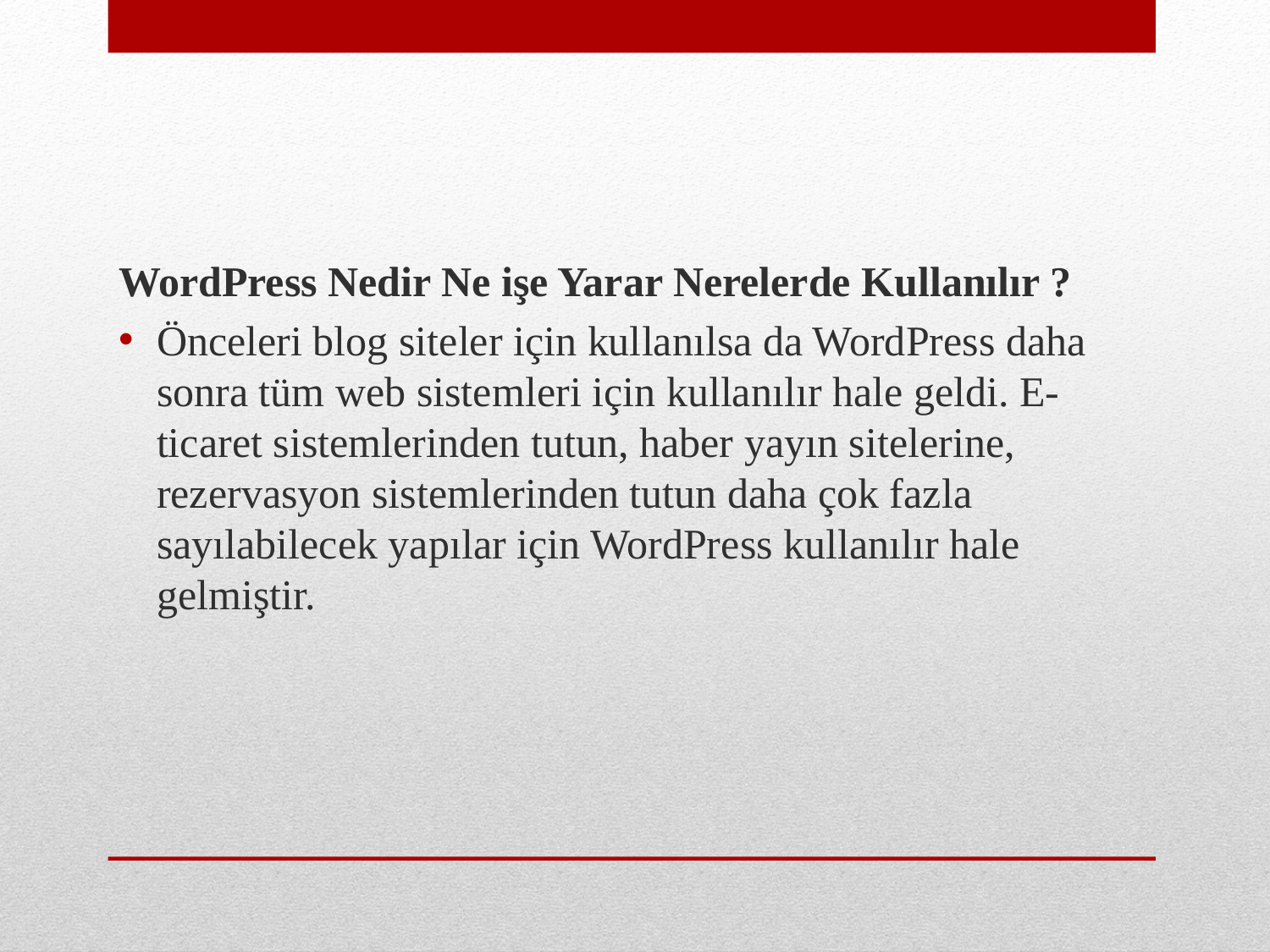

WordPress Nedir Ne işe Yarar Nerelerde Kullanılır ?
Önceleri blog siteler için kullanılsa da WordPress daha sonra tüm web sistemleri için kullanılır hale geldi. E-ticaret sistemlerinden tutun, haber yayın sitelerine, rezervasyon sistemlerinden tutun daha çok fazla sayılabilecek yapılar için WordPress kullanılır hale gelmiştir.